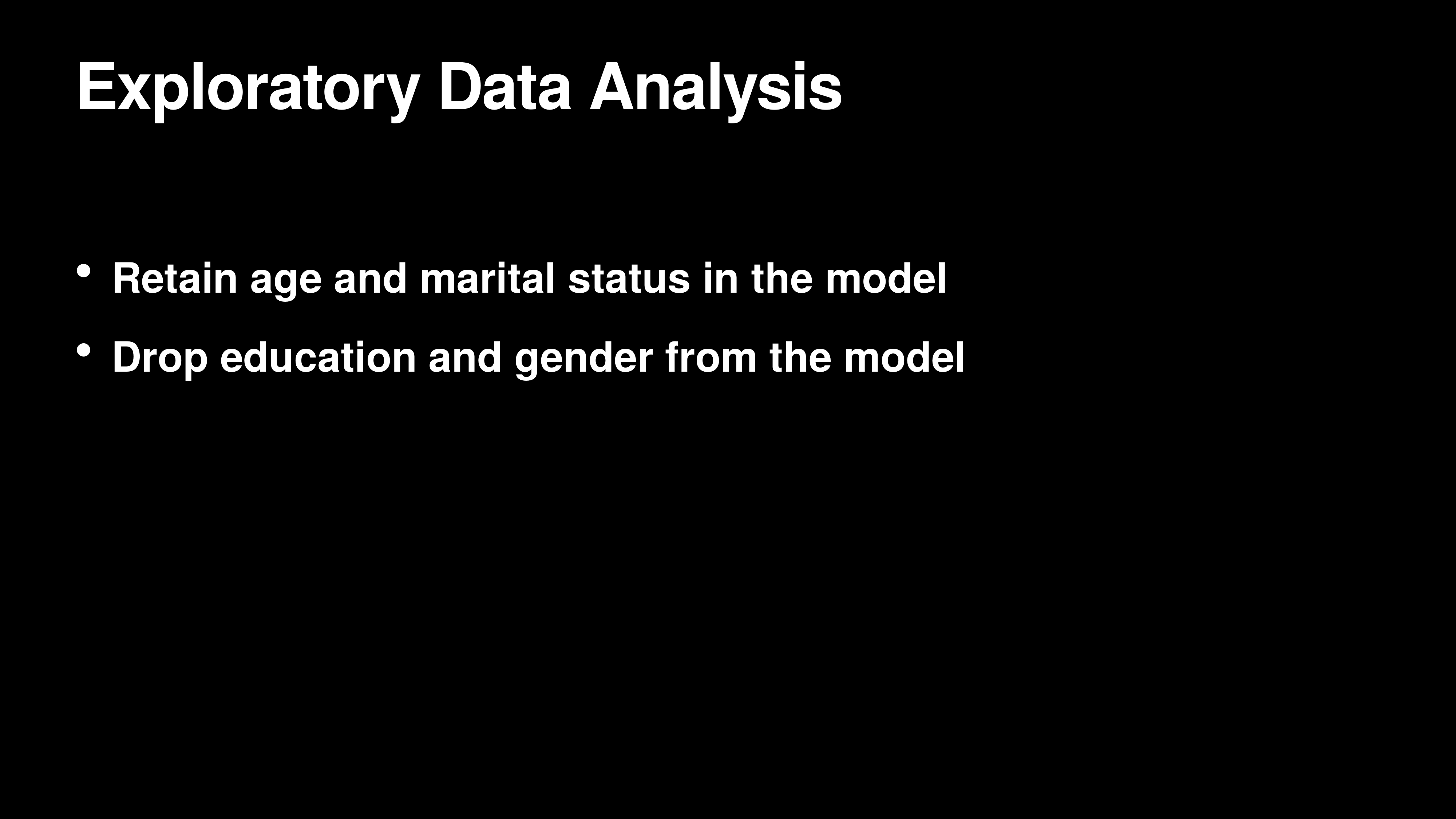

# Exploratory Data Analysis

Retain age and marital status in the model
Drop education and gender from the model